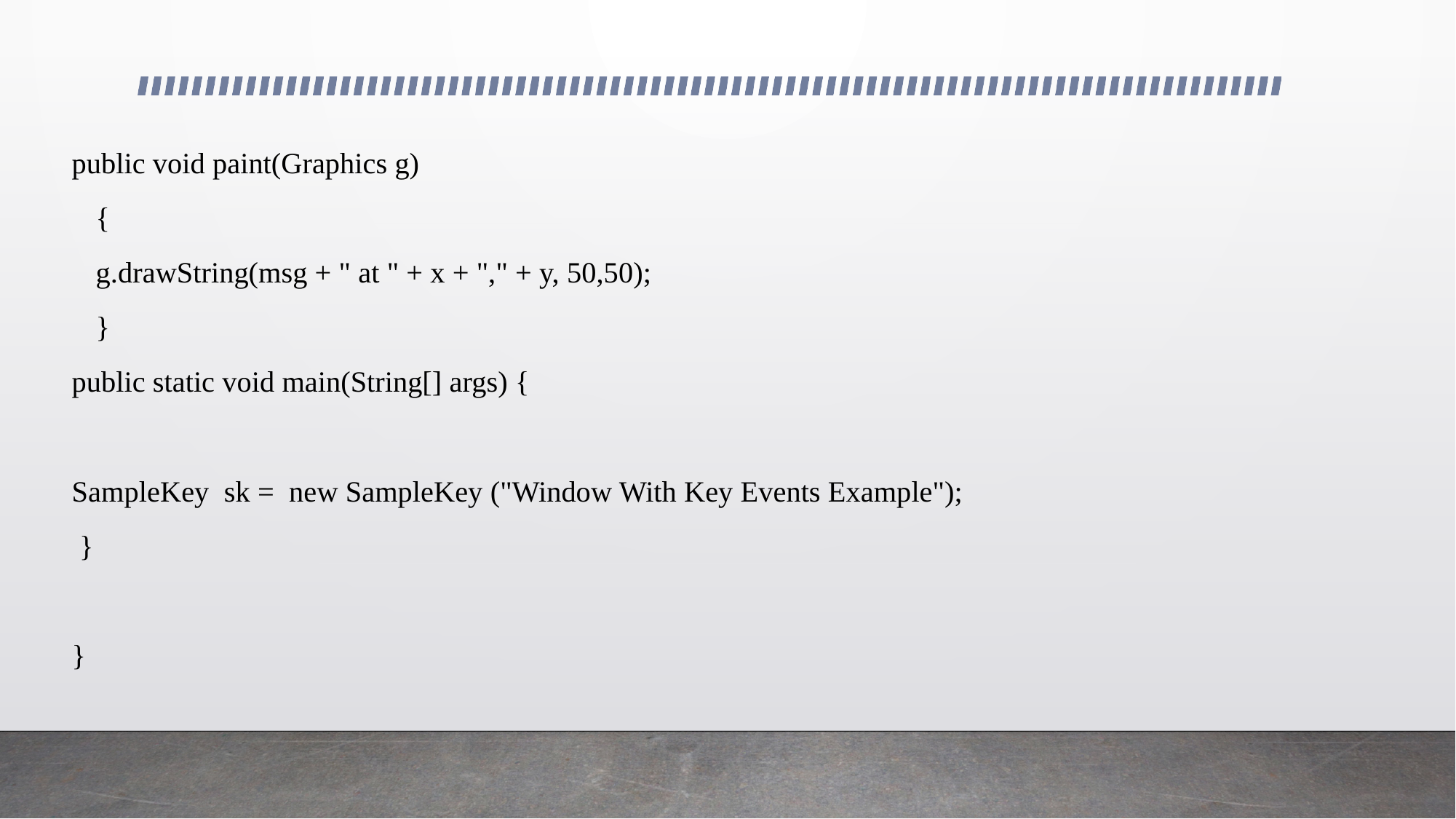

public void paint(Graphics g)
	{
		g.drawString(msg + " at " + x + "," + y, 50,50);
	}
public static void main(String[] args) {

SampleKey  sk =  new SampleKey ("Window With Key Events Example");
 }

}